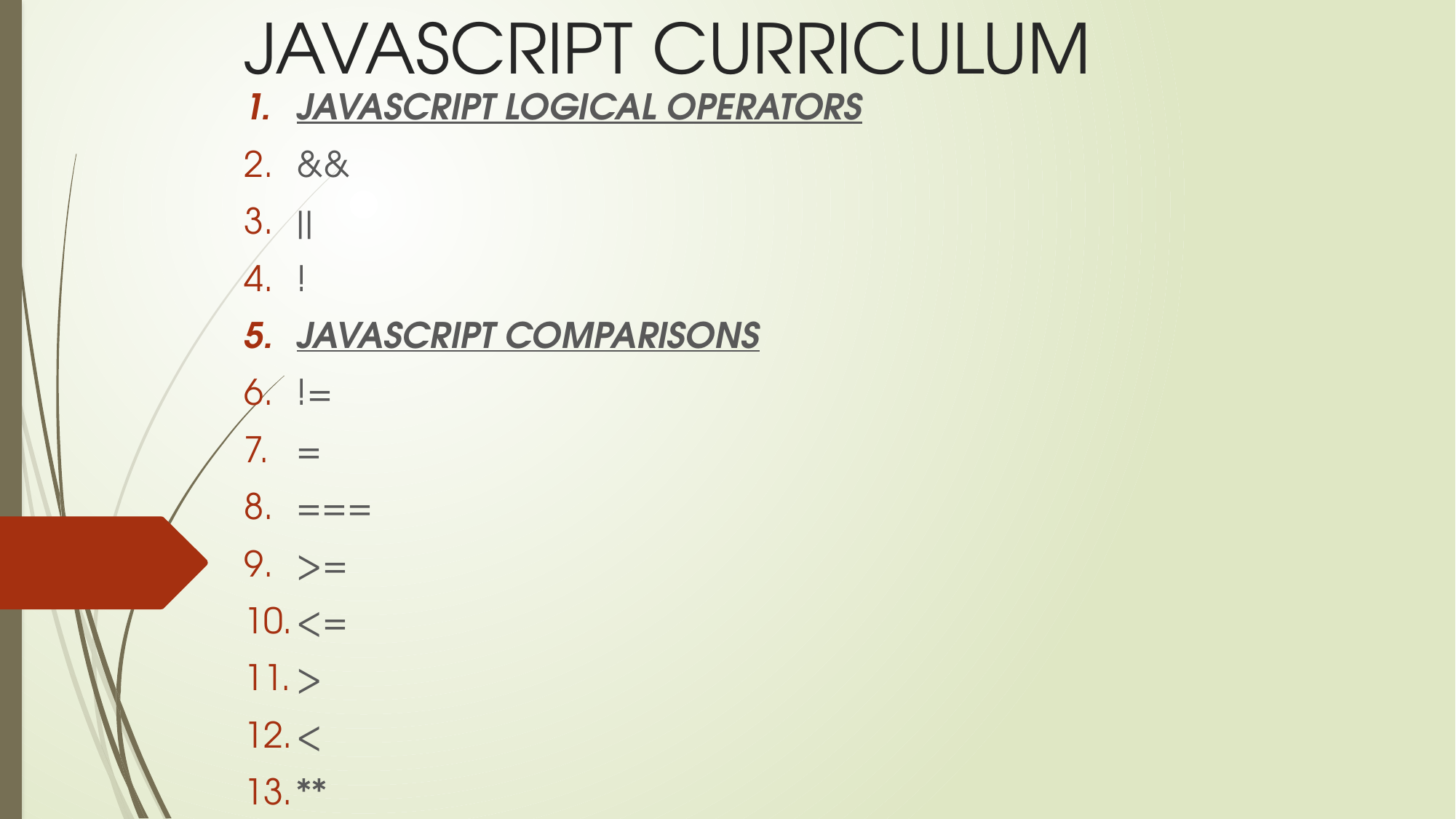

# JAVASCRIPT CURRICULUM
JAVASCRIPT LOGICAL OPERATORS
&&
||
!
JAVASCRIPT COMPARISONS
!=
=
===
>=
<=
>
<
**